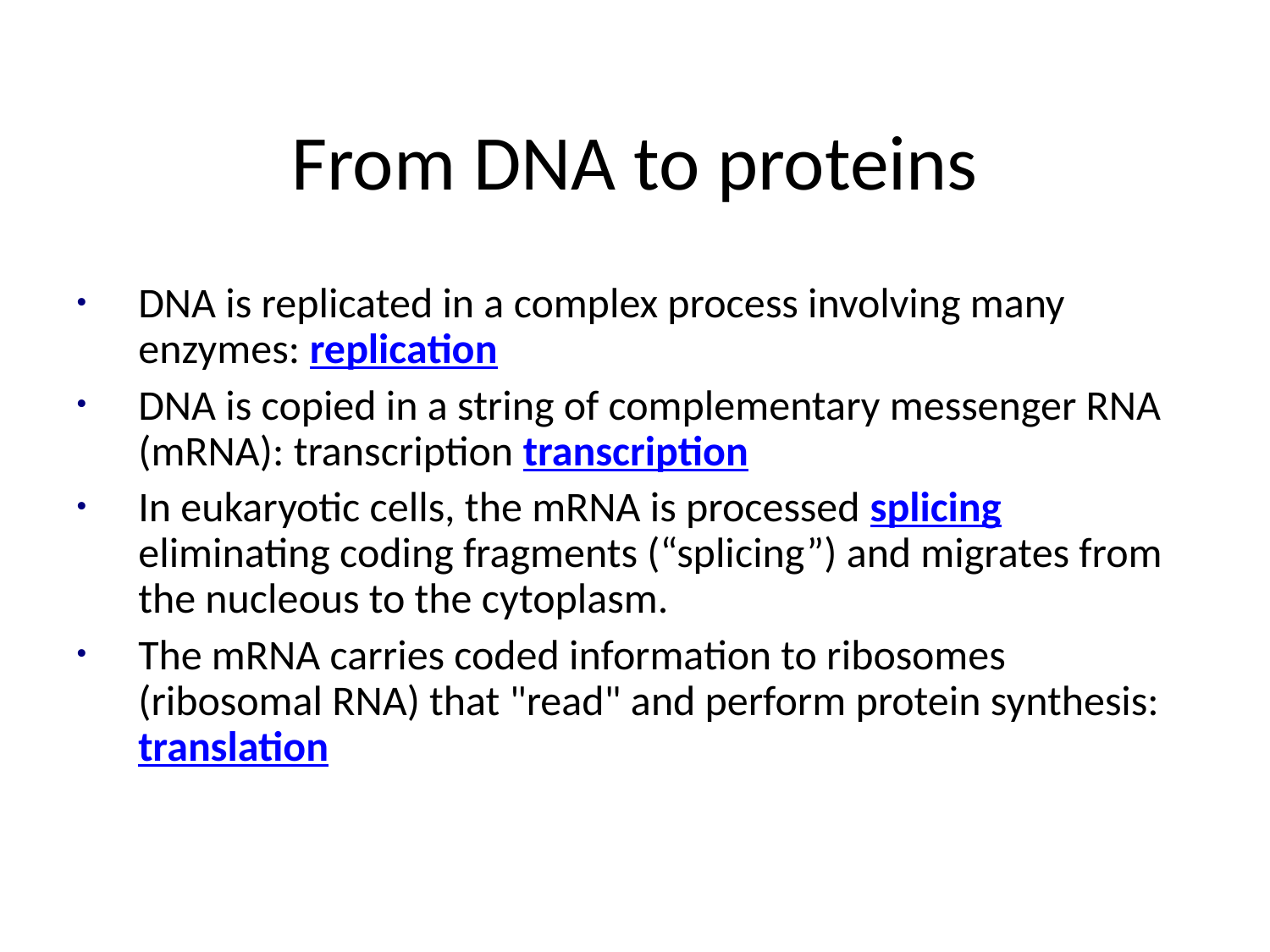

From DNA to proteins
DNA is replicated in a complex process involving many enzymes: replication
DNA is copied in a string of complementary messenger RNA (mRNA): transcription transcription
In eukaryotic cells, the mRNA is processed splicing  eliminating coding fragments (“splicing”) and migrates from the nucleous to the cytoplasm.
The mRNA carries coded information to ribosomes (ribosomal RNA) that "read" and perform protein synthesis:  translation